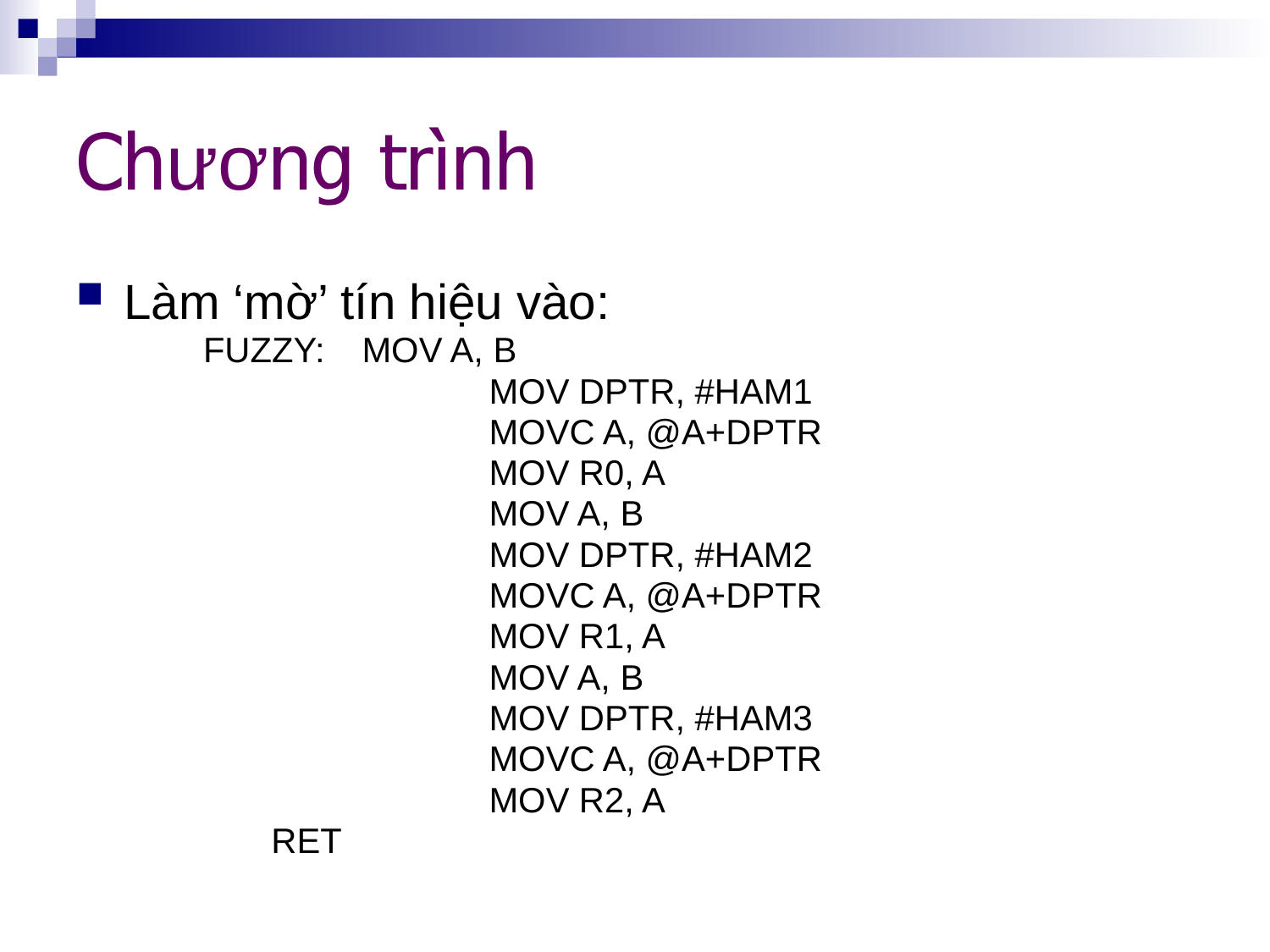

# Chương trình
Làm ‘mờ’ tín hiệu vào:
FUZZY: 	MOV A, B
       		MOV DPTR, #HAM1
       		MOVC A, @A+DPTR
       		MOV R0, A
       		MOV A, B
       		MOV DPTR, #HAM2
       		MOVC A, @A+DPTR
       		MOV R1, A
       		MOV A, B
       		MOV DPTR, #HAM3
       		MOVC A, @A+DPTR
       		MOV R2, A
       RET